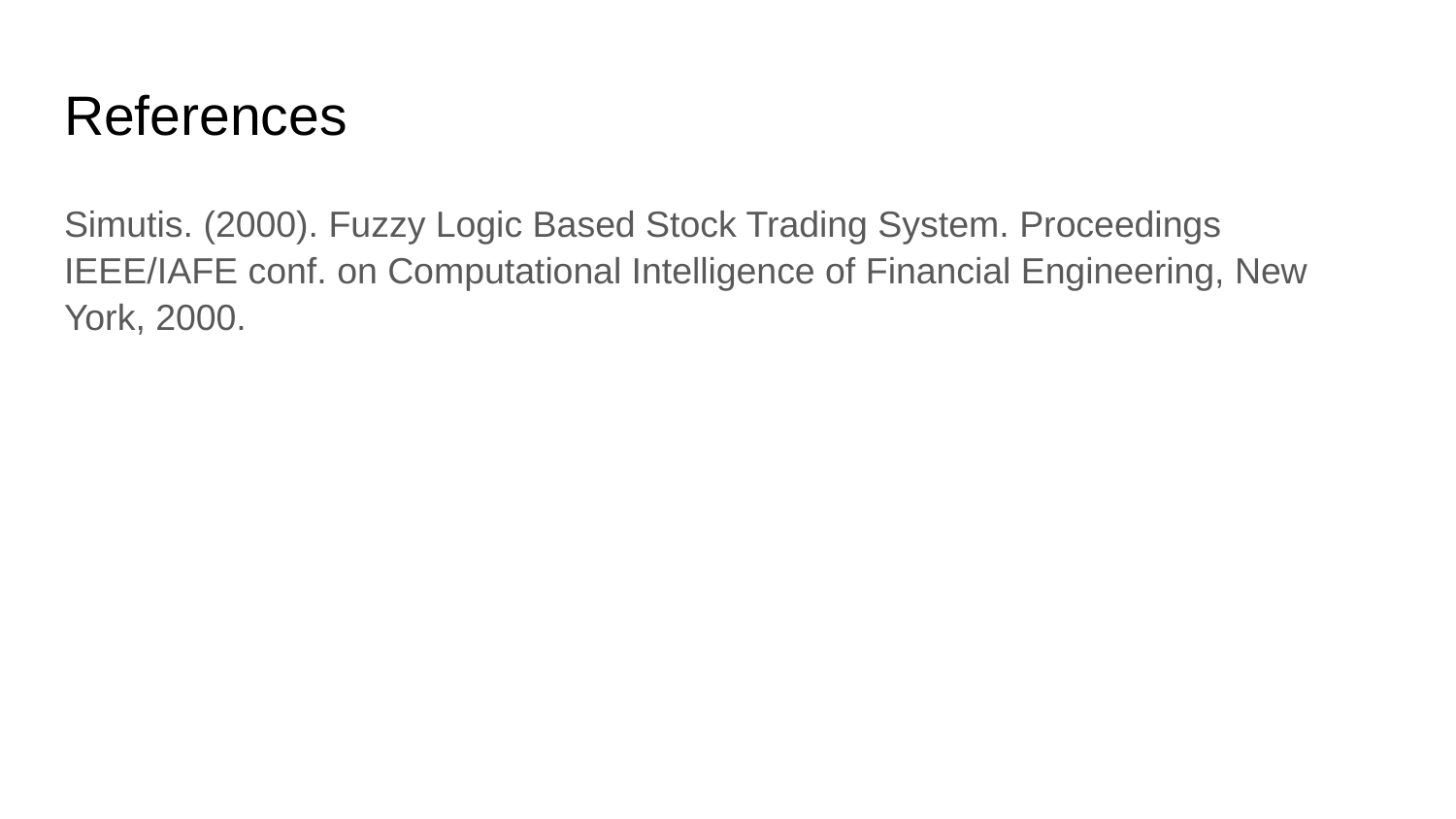

# References

Simutis. (2000). Fuzzy Logic Based Stock Trading System. Proceedings IEEE/IAFE conf. on Computational Intelligence of Financial Engineering, New York, 2000.